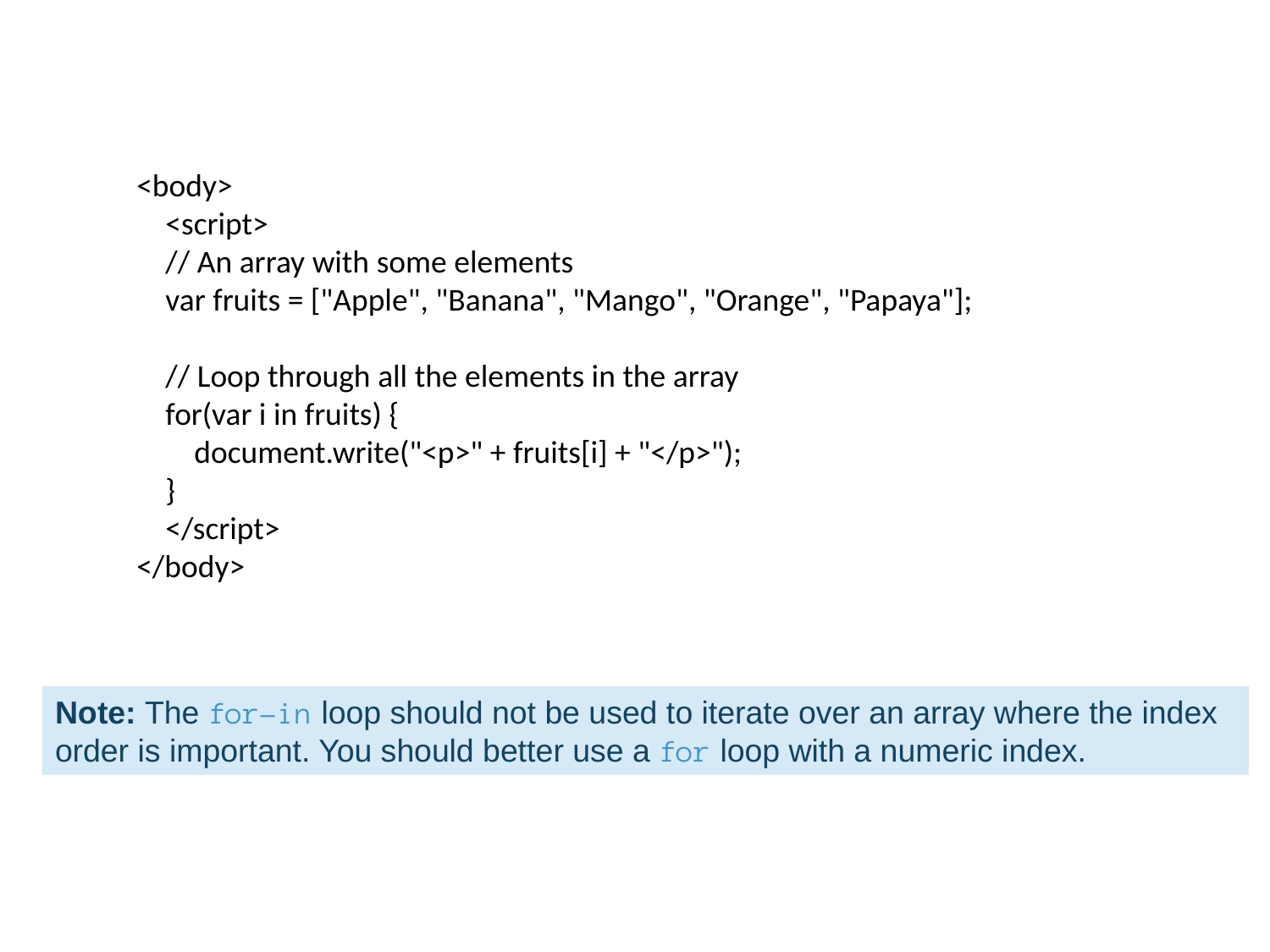

<body>
    <script>
    // An array with some elements
    var fruits = ["Apple", "Banana", "Mango", "Orange", "Papaya"];

    // Loop through all the elements in the array
    for(var i in fruits) {
        document.write("<p>" + fruits[i] + "</p>");
    }
    </script>
</body>
Note: The for-in loop should not be used to iterate over an array where the index order is important. You should better use a for loop with a numeric index.